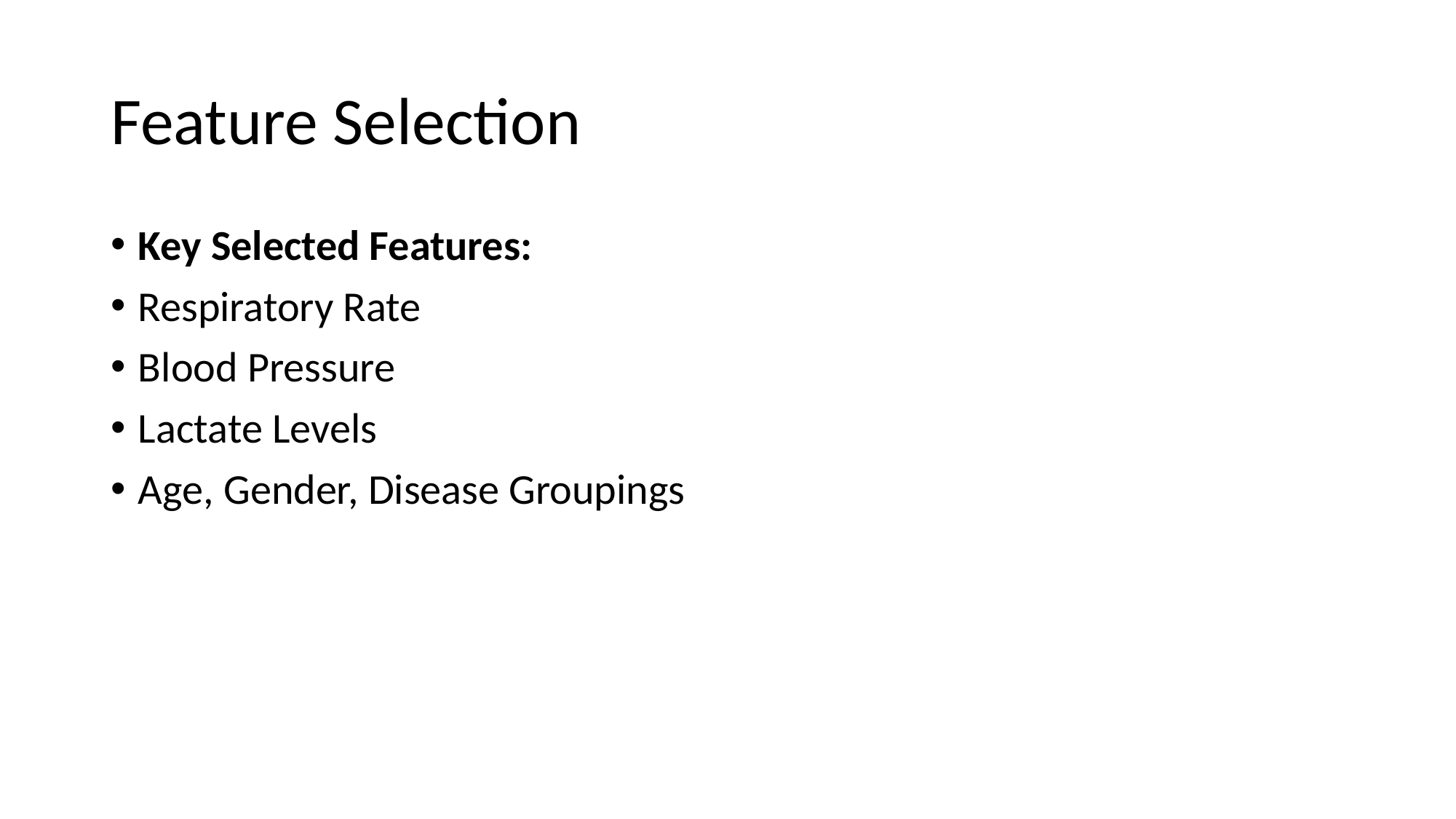

# Feature Selection
Key Selected Features:
Respiratory Rate
Blood Pressure
Lactate Levels
Age, Gender, Disease Groupings